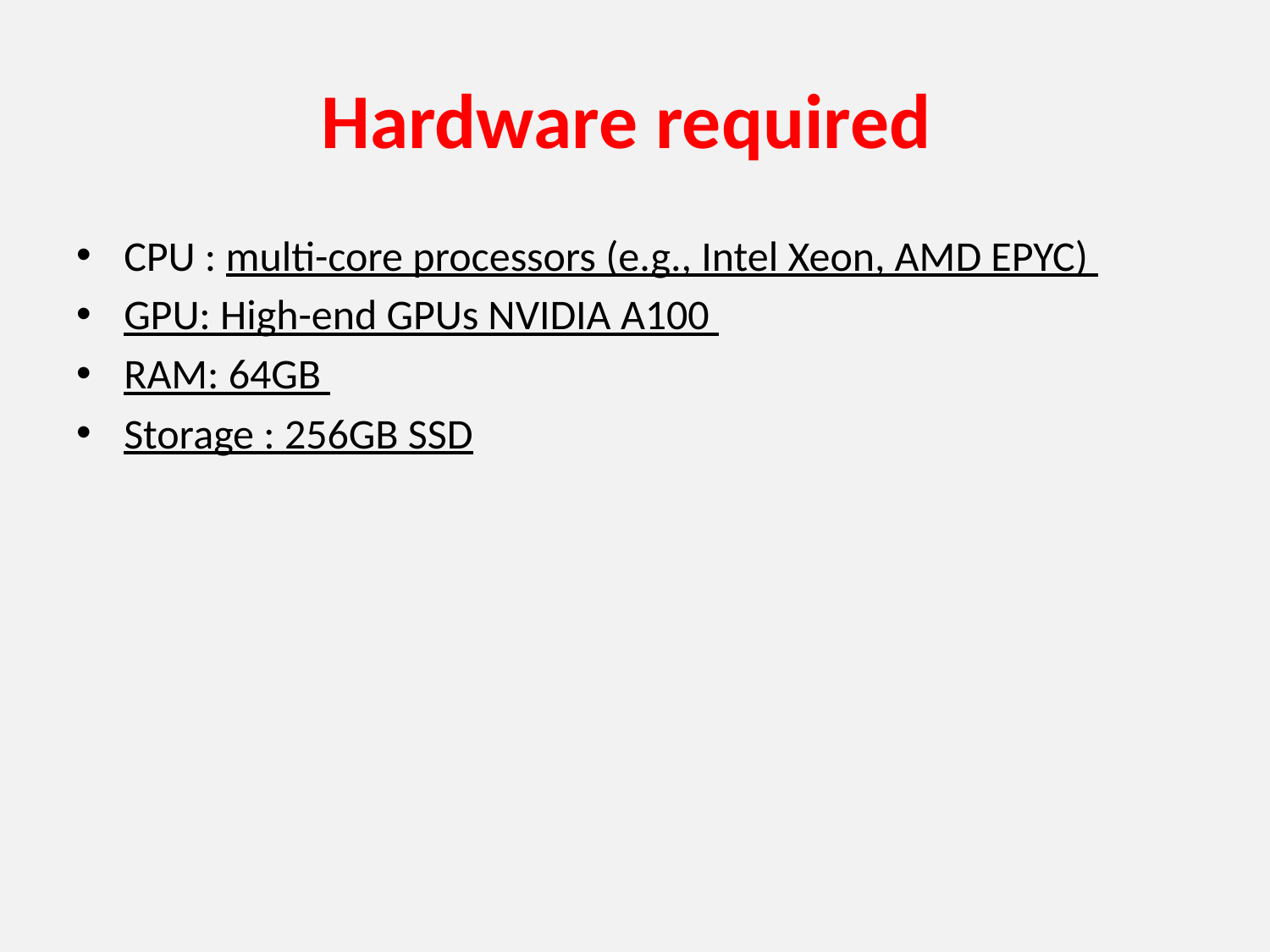

# Hardware required
CPU : multi-core processors (e.g., Intel Xeon, AMD EPYC)
GPU: High-end GPUs NVIDIA A100
RAM: 64GB
Storage : 256GB SSD